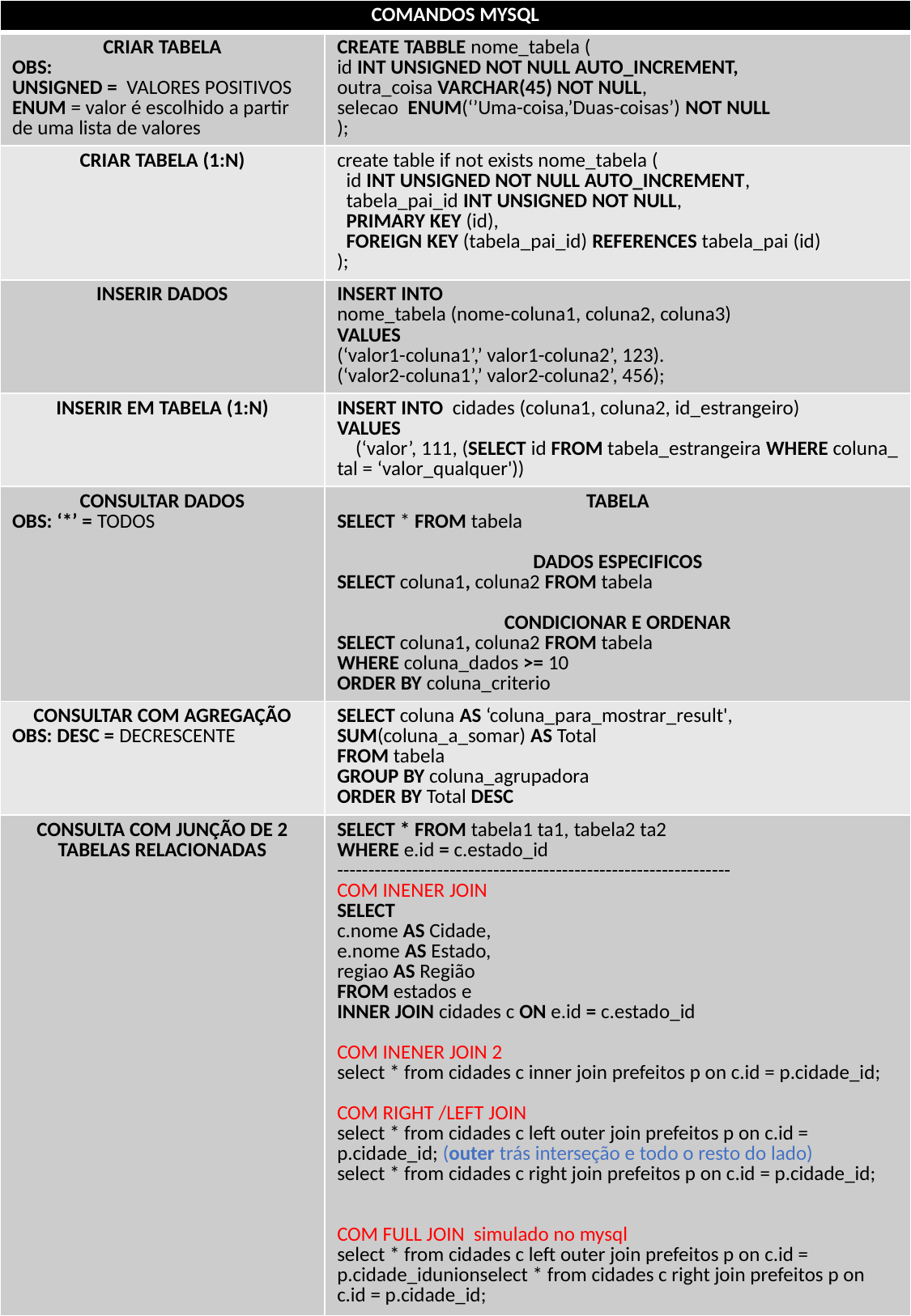

| COMANDOS MYSQL |  |
| --- | --- |
| CRIAR TABELA OBS: UNSIGNED = VALORES POSITIVOS ENUM = valor é escolhido a partir de uma lista de valores | CREATE TABBLE nome\_tabela ( id INT UNSIGNED NOT NULL AUTO\_INCREMENT, outra\_coisa VARCHAR(45) NOT NULL, selecao ENUM(‘’Uma-coisa,’Duas-coisas’) NOT NULL ); |
| CRIAR TABELA (1:N) | create table if not exists nome\_tabela (   id INT UNSIGNED NOT NULL AUTO\_INCREMENT,   tabela\_pai\_id INT UNSIGNED NOT NULL,   PRIMARY KEY (id),   FOREIGN KEY (tabela\_pai\_id) REFERENCES tabela\_pai (id) ); |
| INSERIR DADOS | INSERT INTO nome\_tabela (nome-coluna1, coluna2, coluna3) VALUES (‘valor1-coluna1’,’ valor1-coluna2’, 123). (‘valor2-coluna1’,’ valor2-coluna2’, 456); |
| INSERIR EM TABELA (1:N) | INSERT INTO  cidades (coluna1, coluna2, id\_estrangeiro) VALUES     (‘valor’, 111, (SELECT id FROM tabela\_estrangeira WHERE coluna\_tal = ‘valor\_qualquer')) |
| CONSULTAR DADOS OBS: ‘\*’ = TODOS | TABELA SELECT \* FROM tabela DADOS ESPECIFICOS SELECT coluna1, coluna2 FROM tabela CONDICIONAR E ORDENAR SELECT coluna1, coluna2 FROM tabela WHERE coluna\_dados >= 10 ORDER BY coluna\_criterio |
| CONSULTAR COM AGREGAÇÃO OBS: DESC = DECRESCENTE | SELECT coluna AS ‘coluna\_para\_mostrar\_result', SUM(coluna\_a\_somar) AS Total FROM tabela GROUP BY coluna\_agrupadora ORDER BY Total DESC |
| CONSULTA COM JUNÇÃO DE 2 TABELAS RELACIONADAS | SELECT \* FROM tabela1 ta1, tabela2 ta2 WHERE e.id = c.estado\_id --------------------------------------------------------------- COM INENER JOIN SELECT c.nome AS Cidade, e.nome AS Estado, regiao AS Região FROM estados e INNER JOIN cidades c ON e.id = c.estado\_id COM INENER JOIN 2 select \* from cidades c inner join prefeitos p on c.id = p.cidade\_id; COM RIGHT /LEFT JOIN select \* from cidades c left outer join prefeitos p on c.id = p.cidade\_id; (outer trás interseção e todo o resto do lado) select \* from cidades c right join prefeitos p on c.id = p.cidade\_id; COM FULL JOIN simulado no mysql select \* from cidades c left outer join prefeitos p on c.id = p.cidade\_idunionselect \* from cidades c right join prefeitos p on c.id = p.cidade\_id; |
| ATUALIZAR DADOS (nunca fazer update sem where) | UPDATE tabela SET nome\_coluna = ‘dado\_atualizado’ WHERE nome\_único\_coluna = ‘dado\_unico’ |
| DELETAR DADOS | DELETE  FROM tabela  WHERE condição = ? |
| ALTERAR ATRIBUTOS DE TABELA | ALTER TABLE  tabela MODIFY  atributo VARCHAR(30); |
| DESCREVER TABELA | DESC tabela |